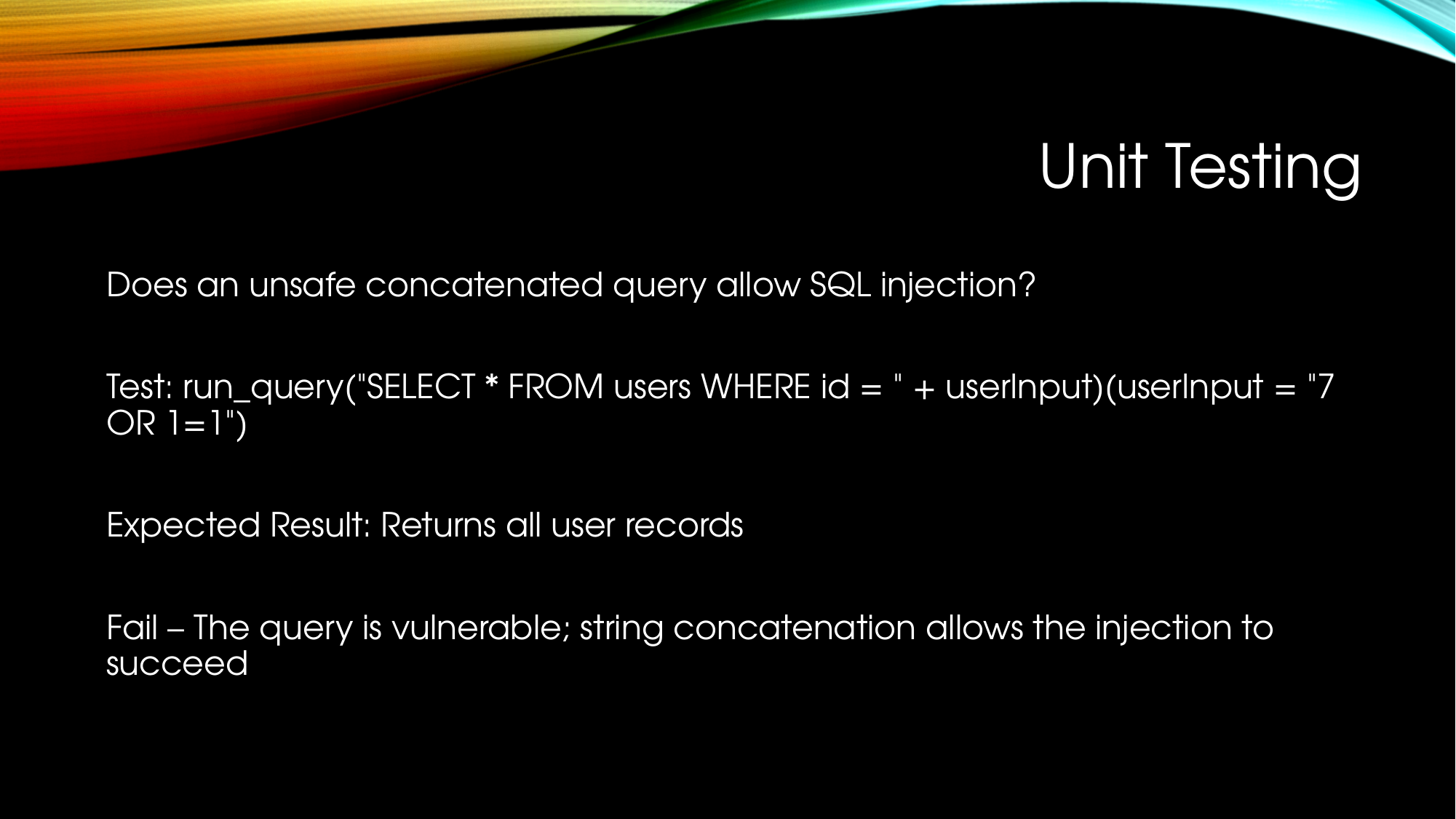

# Unit Testing
Does an unsafe concatenated query allow SQL injection?

Test: run_query("SELECT * FROM users WHERE id = " + userInput)(userInput = "7 OR 1=1")

Expected Result: Returns all user records

Fail – The query is vulnerable; string concatenation allows the injection to succeed